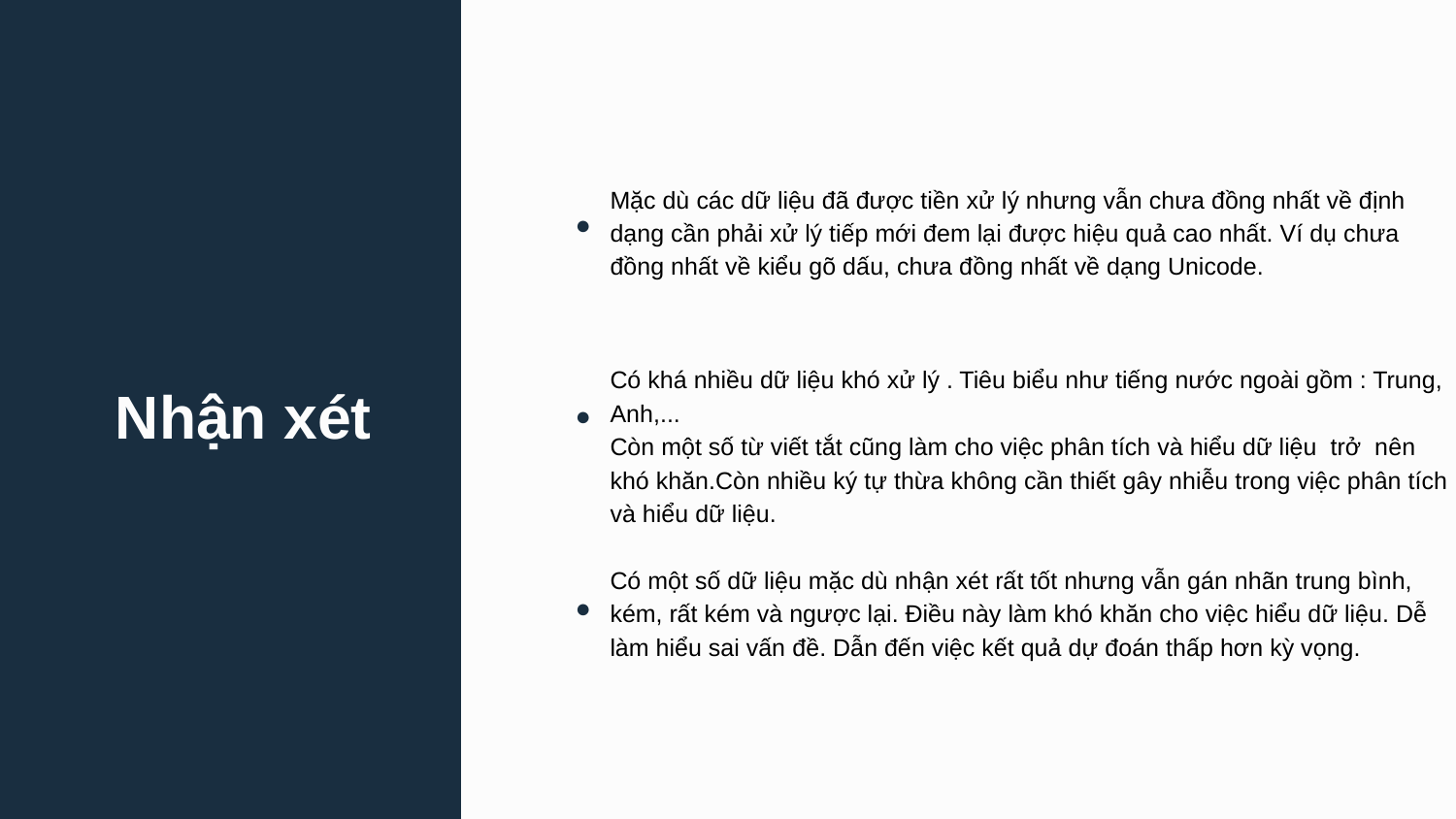

●

●

●

Mặc dù các dữ liệu đã được tiền xử lý nhưng vẫn chưa đồng nhất về định dạng cần phải xử lý tiếp mới đem lại được hiệu quả cao nhất. Ví dụ chưa đồng nhất về kiểu gõ dấu, chưa đồng nhất về dạng Unicode.

# Nhận xét
Có khá nhiều dữ liệu khó xử lý . Tiêu biểu như tiếng nước ngoài gồm : Trung, Anh,...
Còn một số từ viết tắt cũng làm cho việc phân tích và hiểu dữ liệu  trở  nên  khó khăn.Còn nhiều ký tự thừa không cần thiết gây nhiễu trong việc phân tích và hiểu dữ liệu.

Có một số dữ liệu mặc dù nhận xét rất tốt nhưng vẫn gán nhãn trung bình, kém, rất kém và ngược lại. Điều này làm khó khăn cho việc hiểu dữ liệu. Dễ làm hiểu sai vấn đề. Dẫn đến việc kết quả dự đoán thấp hơn kỳ vọng.